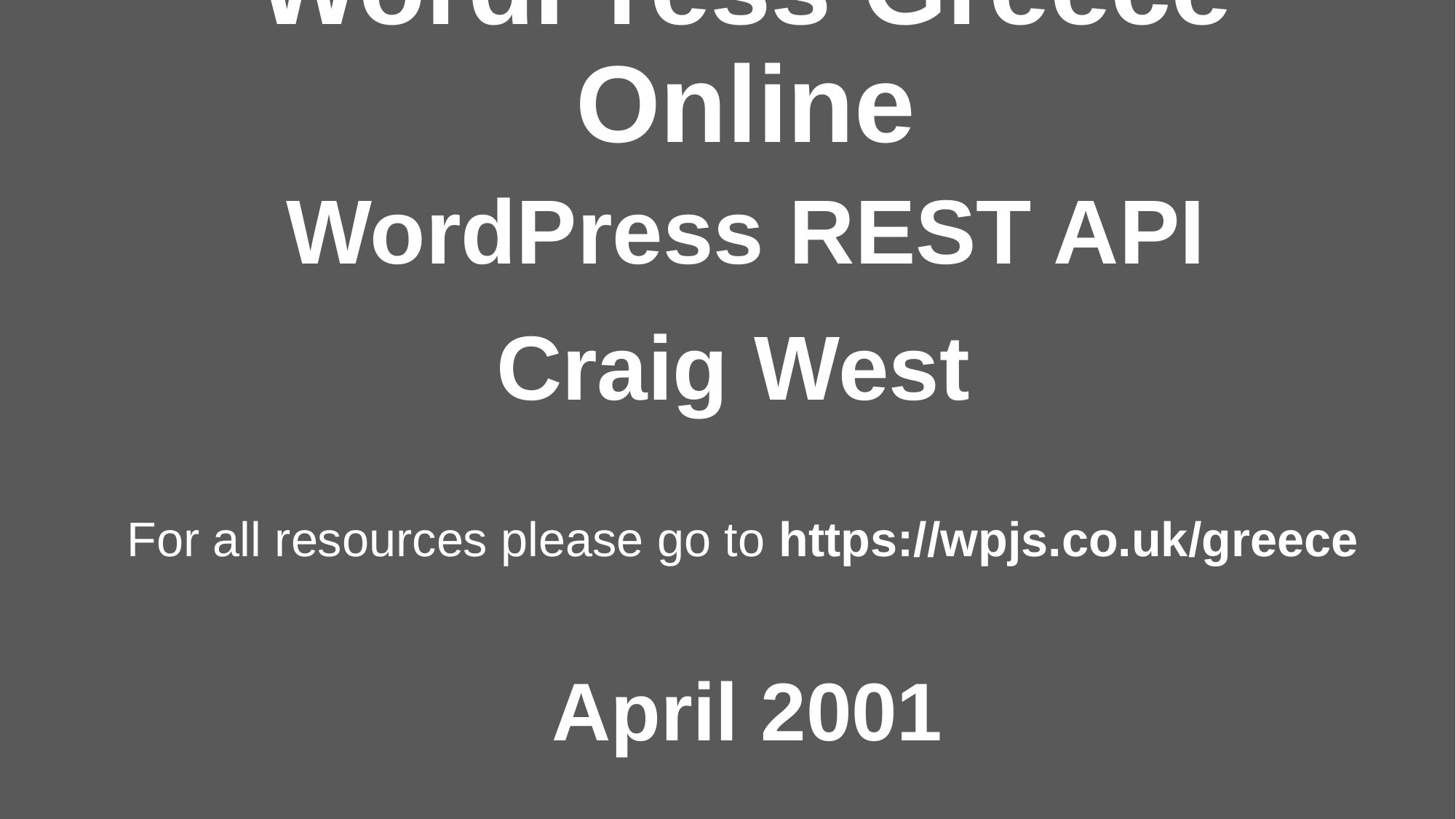

# WordPress Greece Online
WordPress REST API

Craig West

For all resources please go to https://wpjs.co.uk/greece
April 2001